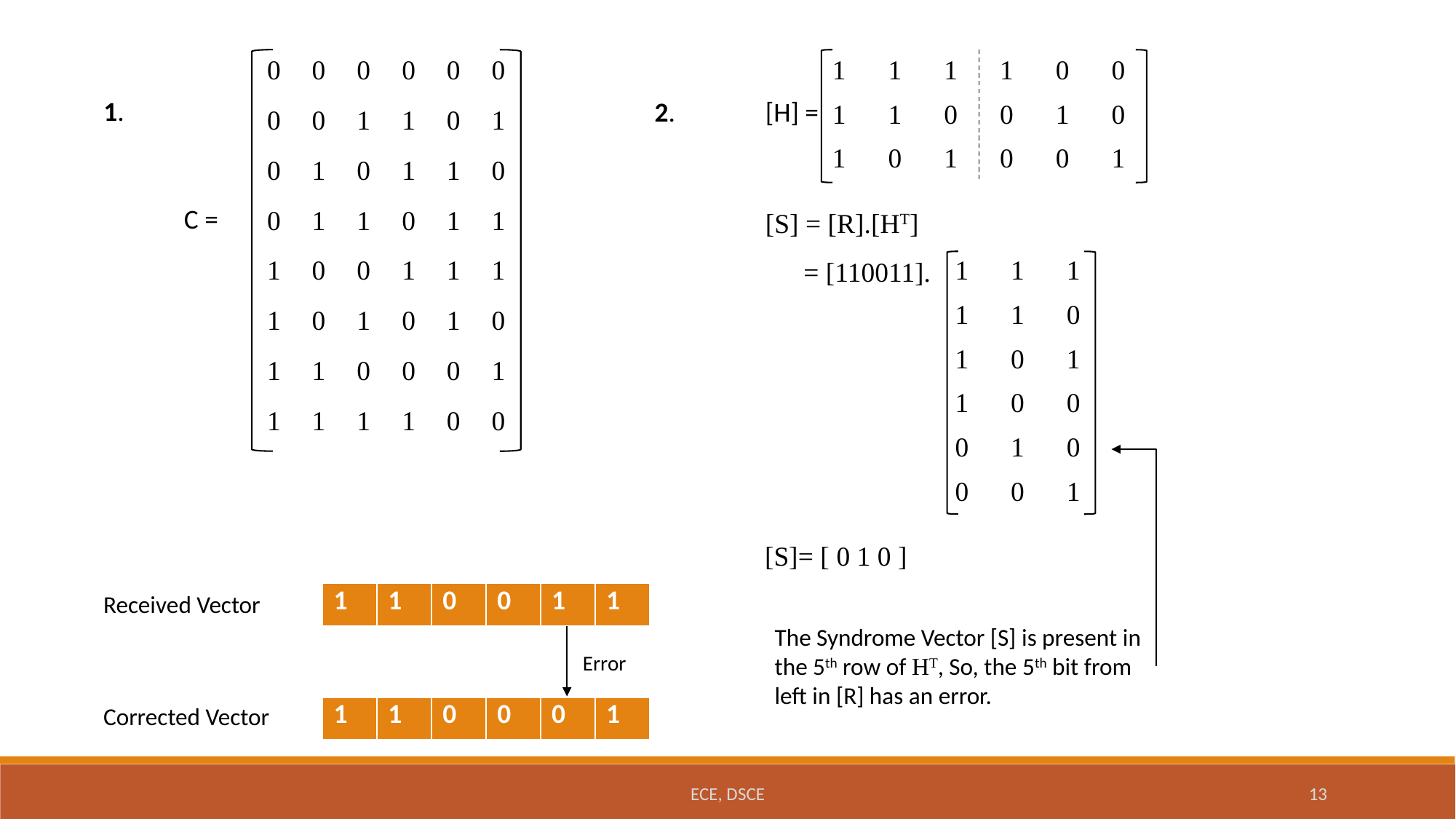

| 0 | 0 | 0 | 0 | 0 | 0 |
| --- | --- | --- | --- | --- | --- |
| 0 | 0 | 1 | 1 | 0 | 1 |
| 0 | 1 | 0 | 1 | 1 | 0 |
| 0 | 1 | 1 | 0 | 1 | 1 |
| 1 | 0 | 0 | 1 | 1 | 1 |
| 1 | 0 | 1 | 0 | 1 | 0 |
| 1 | 1 | 0 | 0 | 0 | 1 |
| 1 | 1 | 1 | 1 | 0 | 0 |

| 1 | 1 | 1 |
| --- | --- | --- |
| 1 | 1 | 0 |
| 1 | 0 | 1 |

| 1 | 0 | 0 |
| --- | --- | --- |
| 0 | 1 | 0 |
| 0 | 0 | 1 |

1.
2.
[H] =
C =
[S] = [R].[HT]
= [110011].
| 1 | 1 | 1 |
| --- | --- | --- |
| 1 | 1 | 0 |
| 1 | 0 | 1 |

| 1 | 0 | 0 |
| --- | --- | --- |
| 0 | 1 | 0 |
| 0 | 0 | 1 |
[S]= [ 0 1 0 ]
Received Vector
| 1 | 1 | 0 | 0 | 1 | 1 |
| --- | --- | --- | --- | --- | --- |
The Syndrome Vector [S] is present in the 5th row of HT, So, the 5th bit from left in [R] has an error.
Error
Corrected Vector
| 1 | 1 | 0 | 0 | 0 | 1 |
| --- | --- | --- | --- | --- | --- |
ECE, DSCE
13